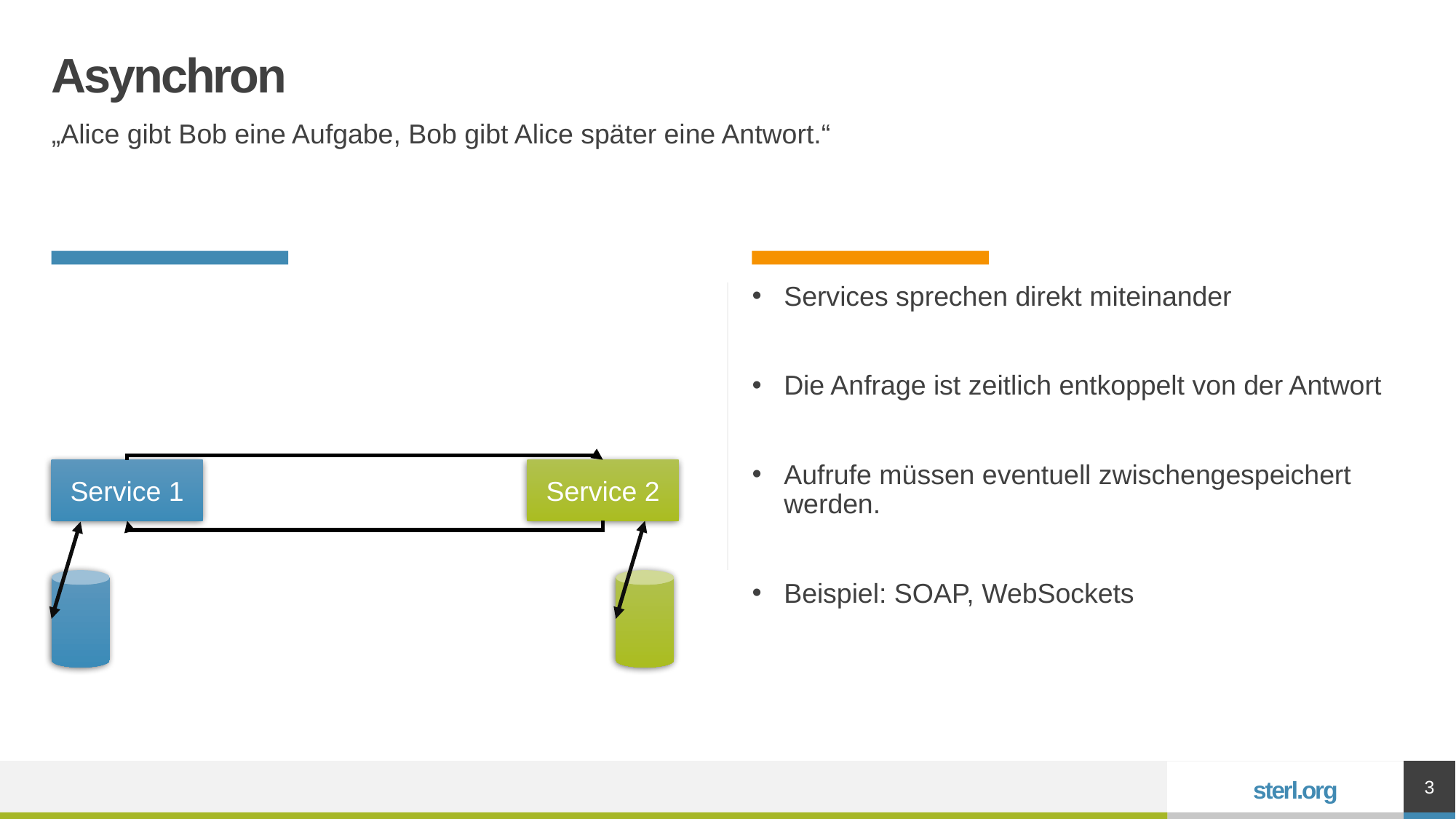

# Asynchron
„Alice gibt Bob eine Aufgabe, Bob gibt Alice später eine Antwort.“

Services sprechen direkt miteinander

Die Anfrage ist zeitlich entkoppelt von der Antwort

Aufrufe müssen eventuell zwischengespeichert werden.

Beispiel: SOAP, WebSockets
Service 1
Service 2

3